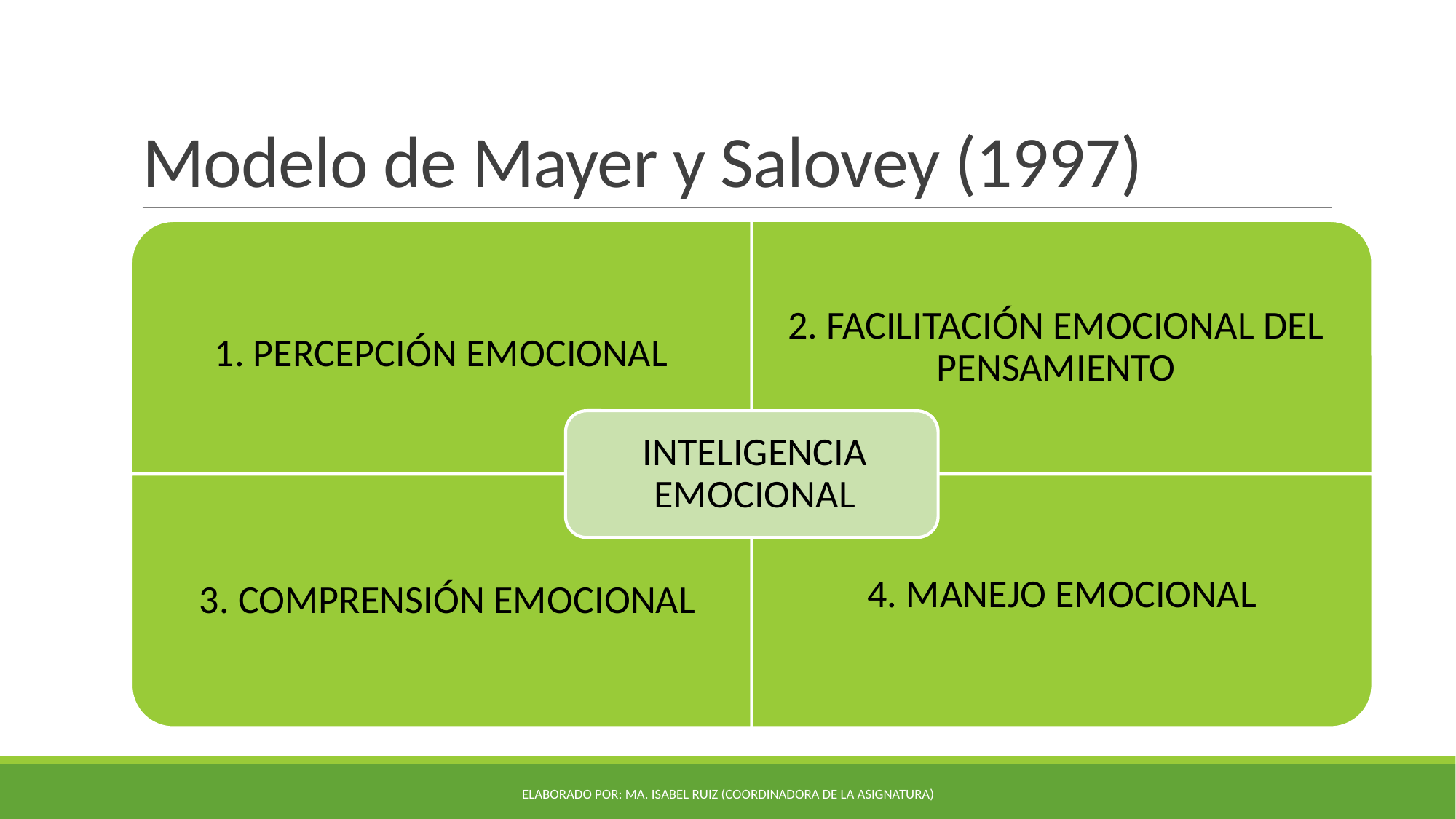

# Modelo de Mayer y Salovey (1997)
1. PERCEPCIÓN EMOCIONAL
2. FACILITACIÓN EMOCIONAL DEL PENSAMIENTO
3. COMPRENSIÓN EMOCIONAL
4. MANEJO EMOCIONAL
INTELIGENCIA EMOCIONAL
Elaborado por: Ma. Isabel Ruiz (Coordinadora de la asignatura)